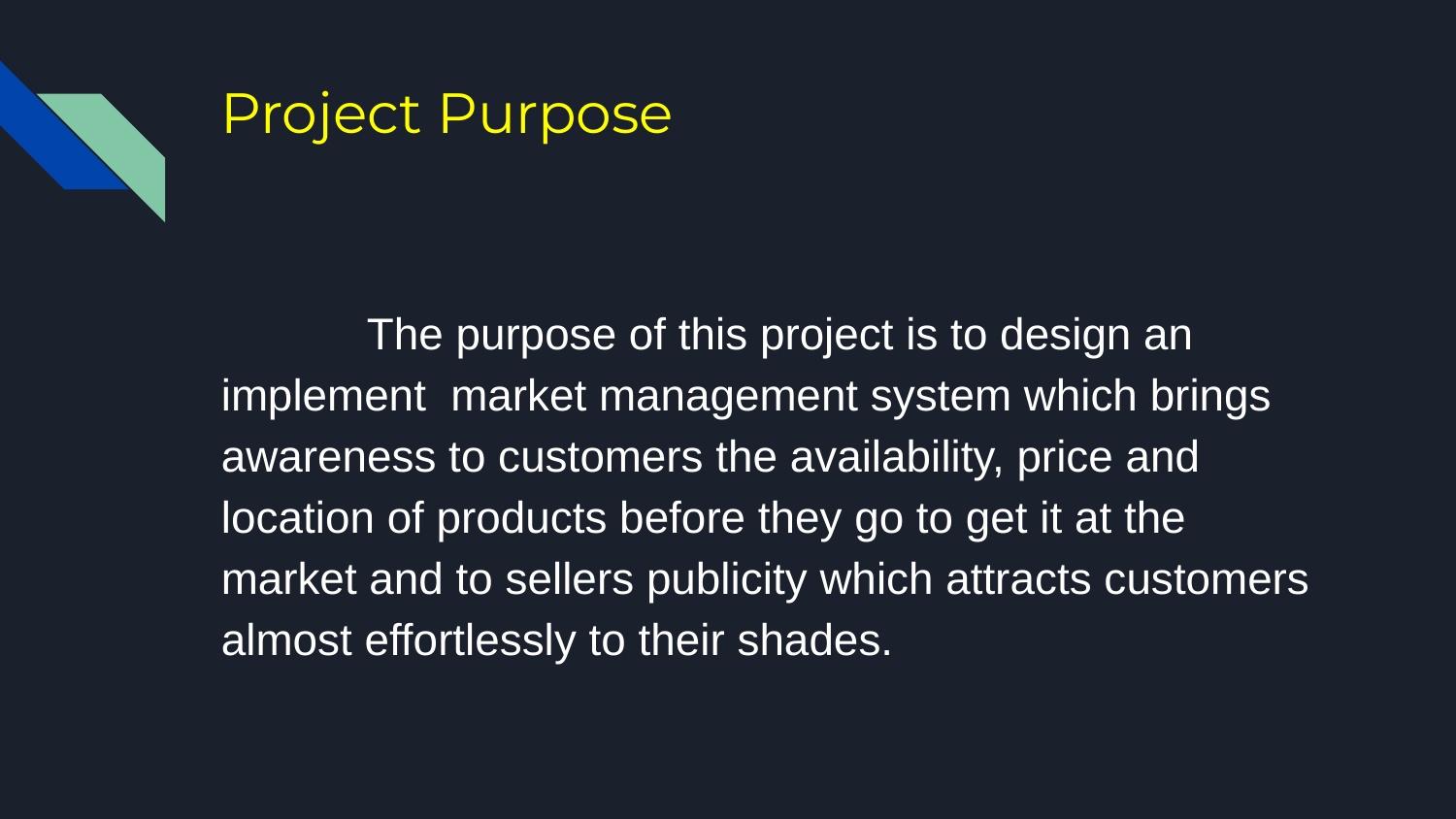

# Project Purpose
	The purpose of this project is to design an implement  market management system which brings awareness to customers the availability, price and location of products before they go to get it at the market and to sellers publicity which attracts customers almost effortlessly to their shades.